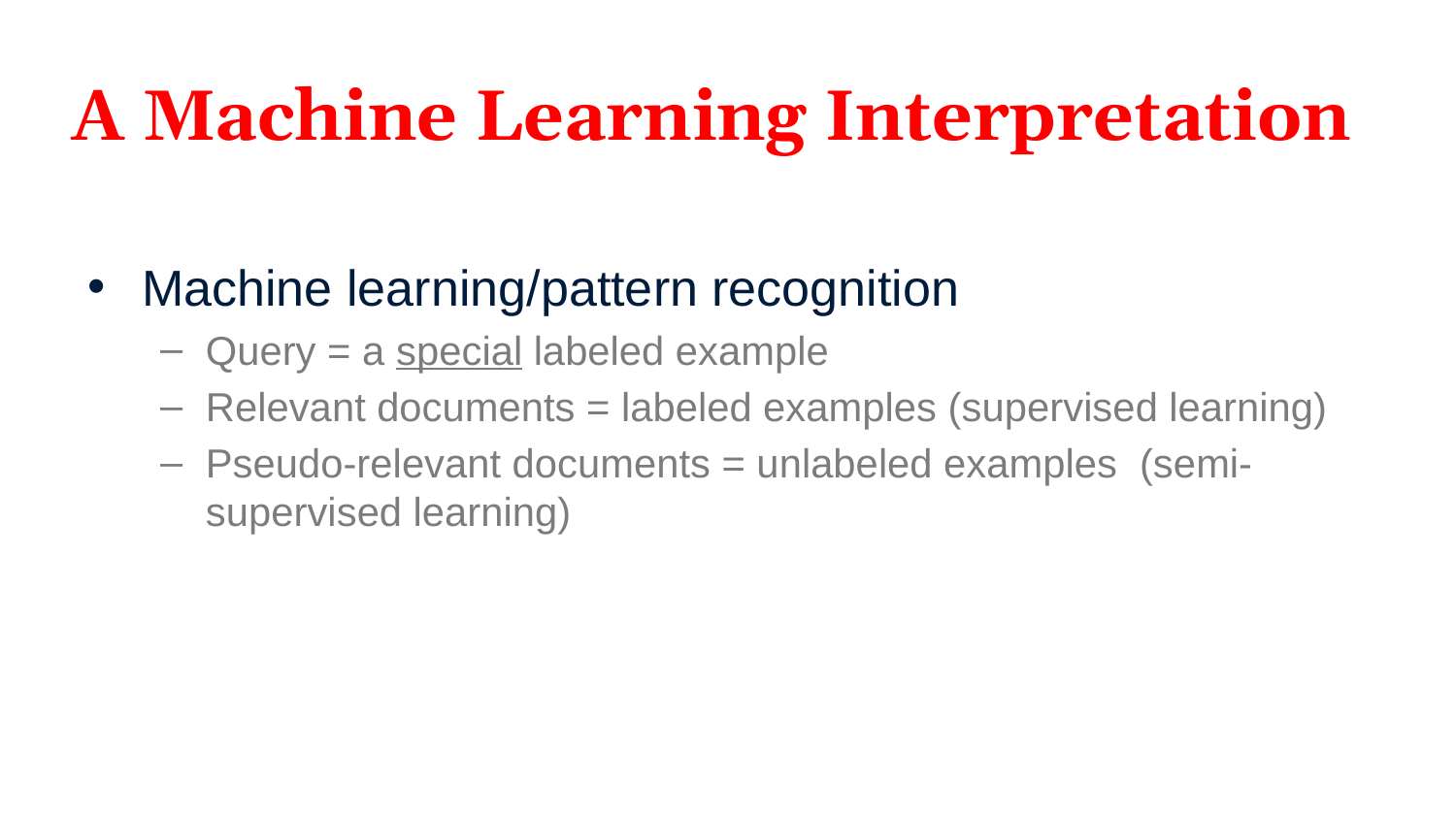

# A Machine Learning Interpretation
Machine learning/pattern recognition
Query = a special labeled example
Relevant documents = labeled examples (supervised learning)
Pseudo-relevant documents = unlabeled examples  (semi-supervised learning)